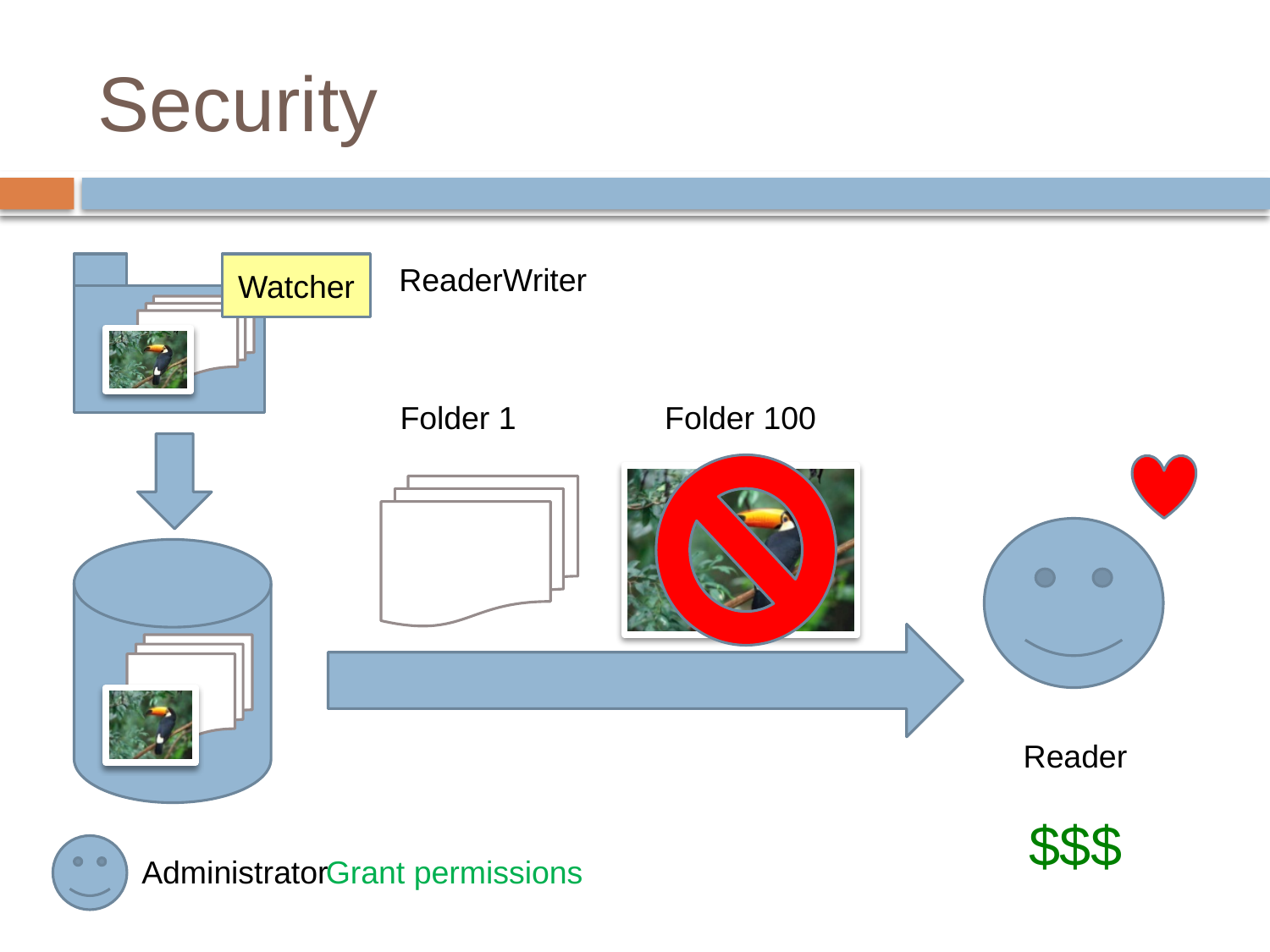

# Security

Watcher
ReaderWriter
Folder 1
Folder 100

Reader
$$$

Administrator
Grant permissions